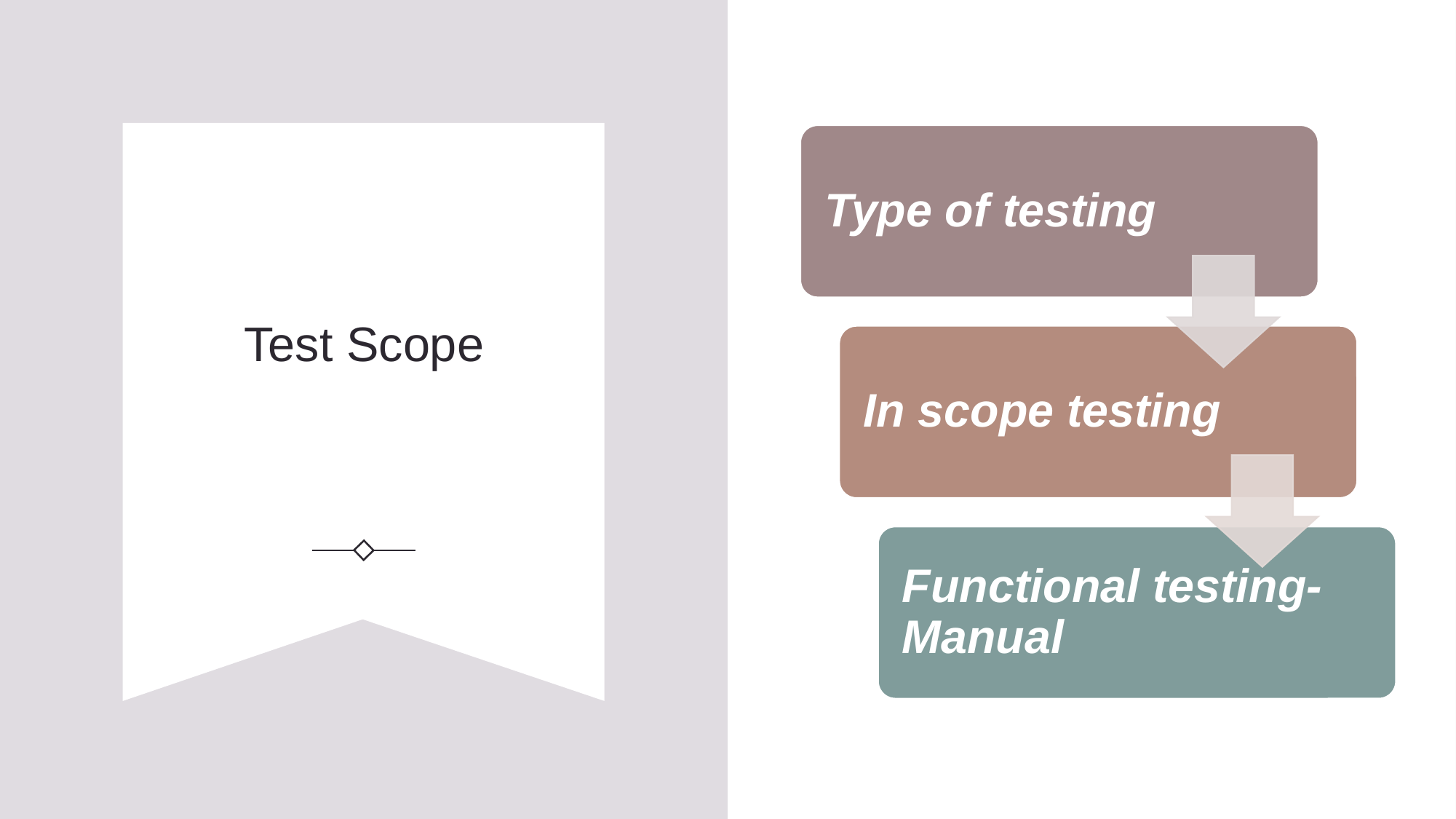

Type of testing
In scope testing
Functional testing- Manual

# Test Scope